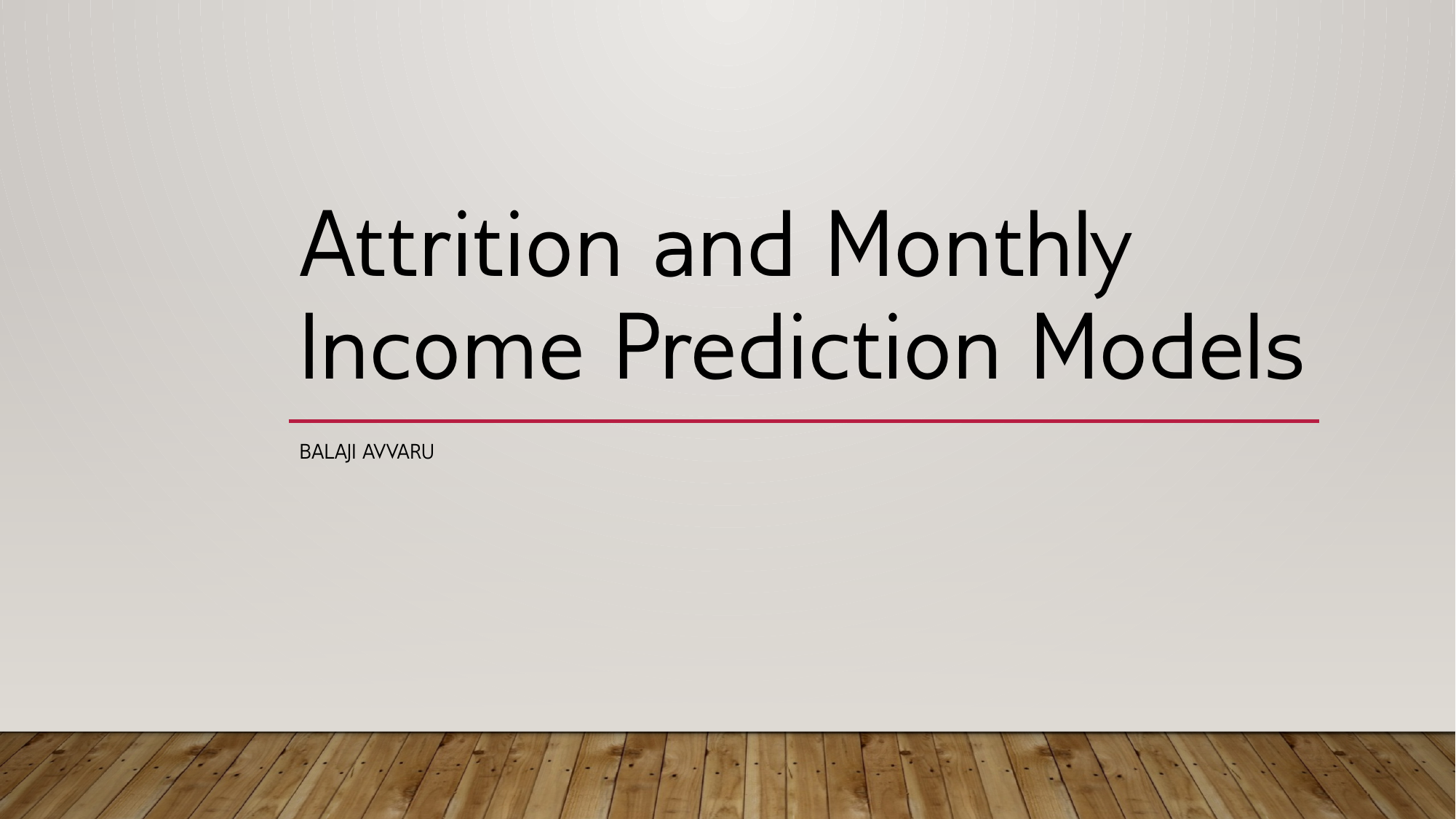

# Attrition and Monthly Income Prediction Models
Balaji Avvaru